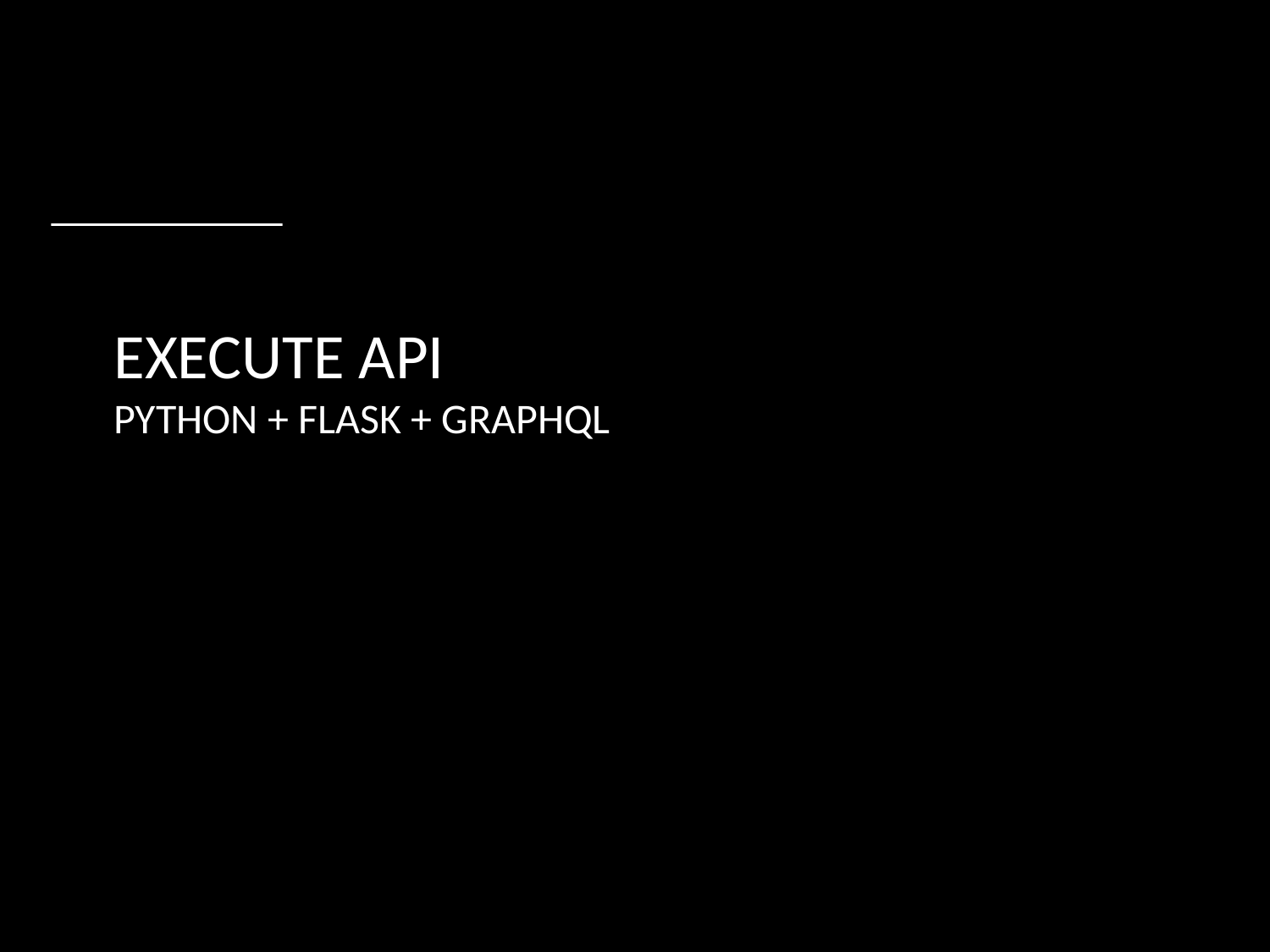

# EXECUTE API
PYTHON + FLASK + GRAPHQL